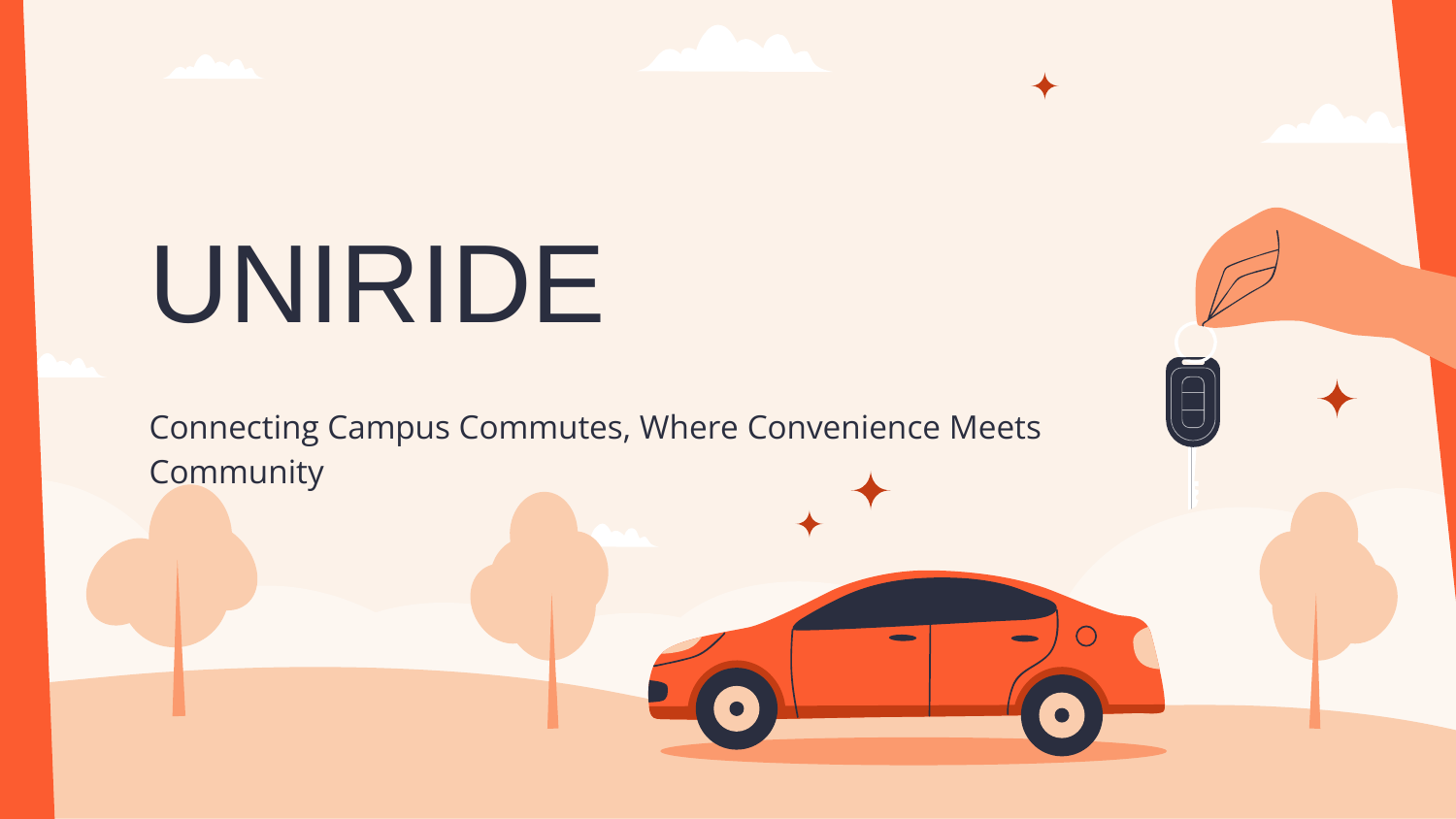

# UNIRIDE

Connecting Campus Commutes, Where Convenience Meets Community